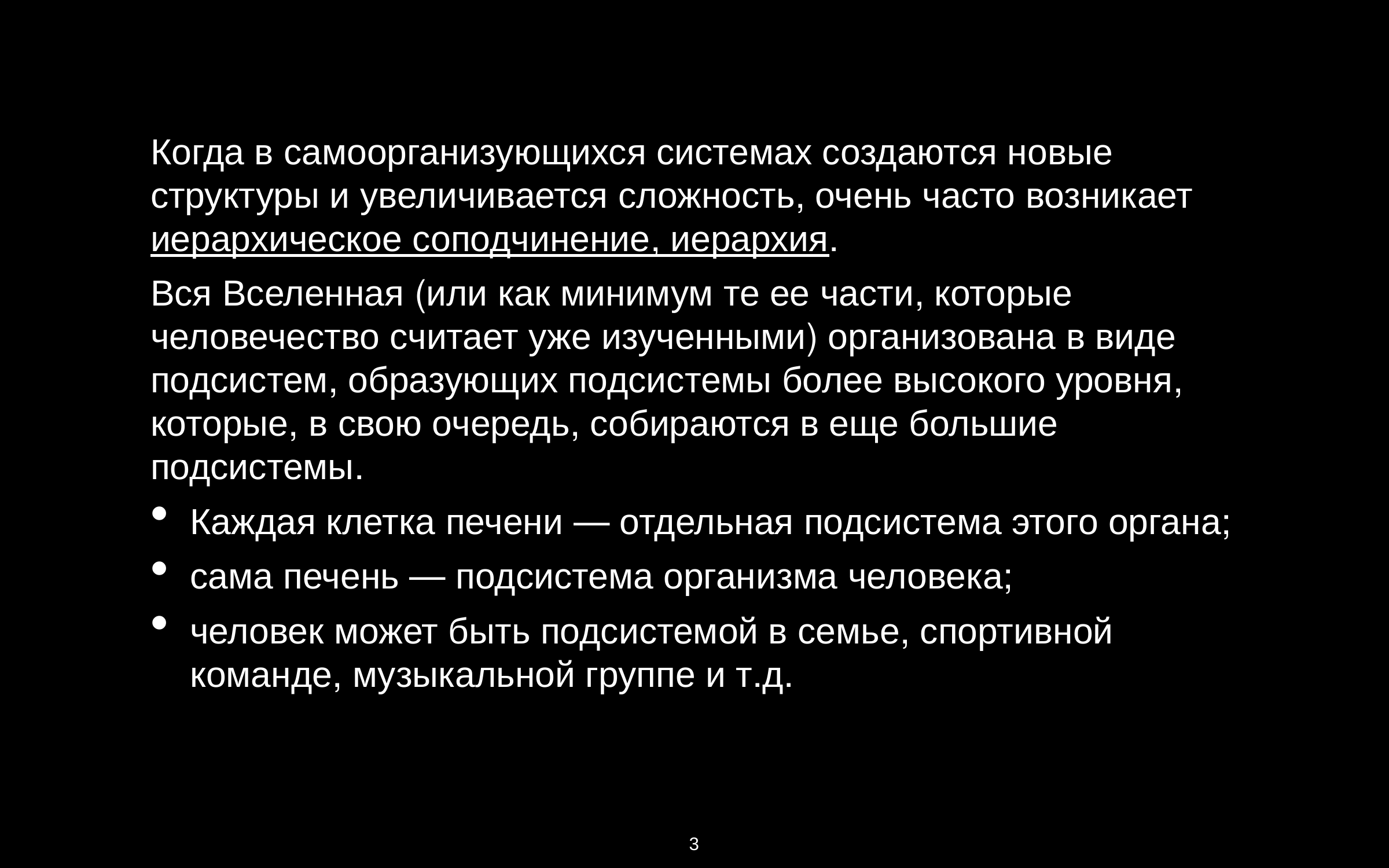

Когда в самоорганизующихся системах создаются новые структуры и увеличивается сложность, очень часто возникает иерархическое соподчинение, иерархия.
Вся Вселенная (или как минимум те ее части, которые человечество считает уже изученными) организована в виде подсистем, образующих подсистемы более высокого уровня, которые, в свою очередь, собираются в еще большие подсистемы.
Каждая клетка печени — отдельная подсистема этого органа;
сама печень — подсистема организма человека;
человек может быть подсистемой в семье, спортивной команде, музыкальной группе и т.д.
3